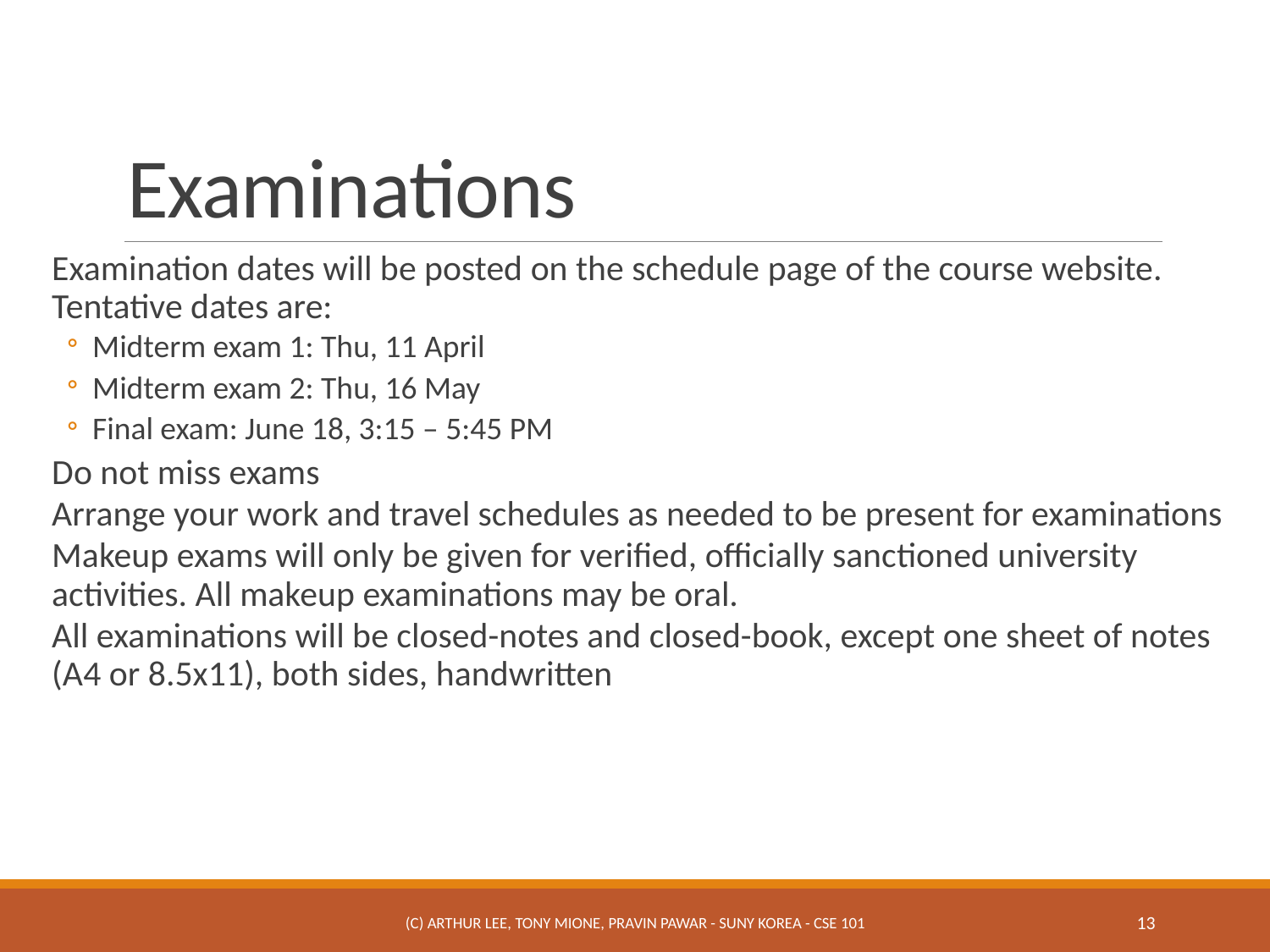

# Examinations
Examination dates will be posted on the schedule page of the course website. Tentative dates are:
Midterm exam 1: Thu, 11 April
Midterm exam 2: Thu, 16 May
Final exam: June 18, 3:15 – 5:45 PM
Do not miss exams
Arrange your work and travel schedules as needed to be present for examinations
Makeup exams will only be given for verified, officially sanctioned university activities. All makeup examinations may be oral.
All examinations will be closed-notes and closed-book, except one sheet of notes (A4 or 8.5x11), both sides, handwritten
(c) Arthur Lee, Tony Mione, Pravin Pawar - SUNY Korea - CSE 101
13